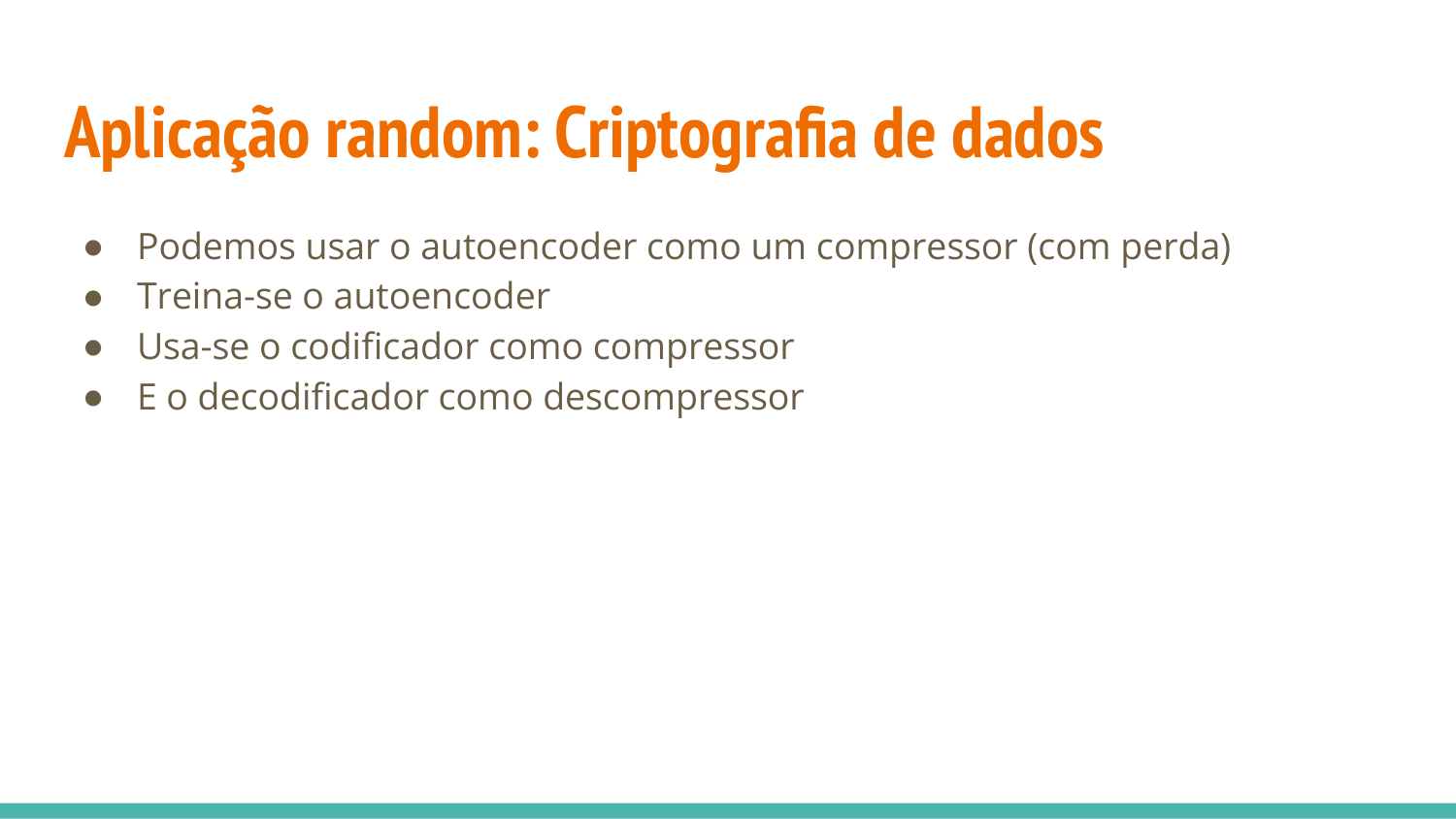

# Aplicação random: Criptografia de dados
Podemos usar o autoencoder como um compressor (com perda)
Treina-se o autoencoder
Usa-se o codificador como compressor
E o decodificador como descompressor